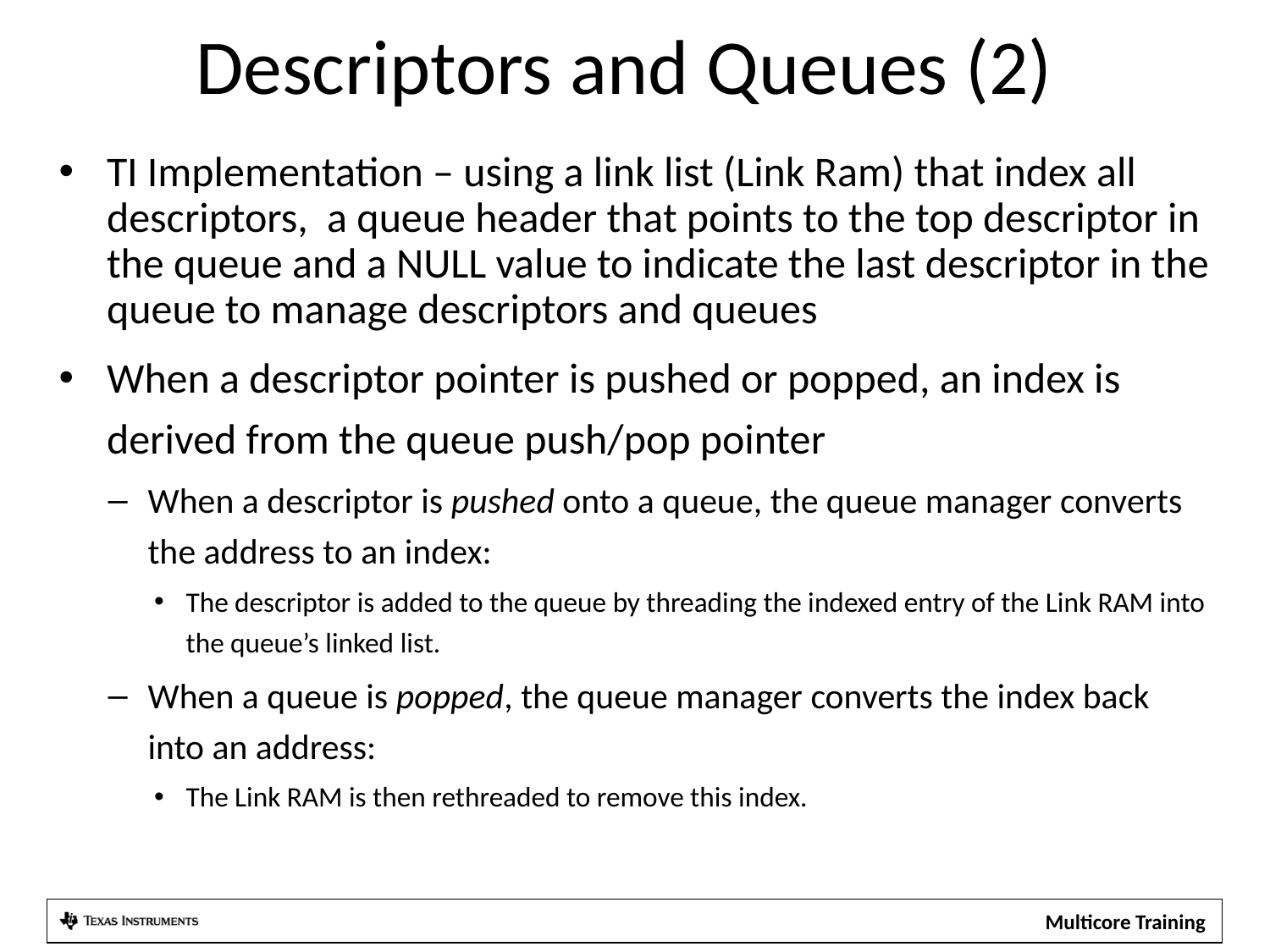

# Descriptors and Queues (2)
TI Implementation – using a link list (Link Ram) that index all descriptors,  a queue header that points to the top descriptor in the queue and a NULL value to indicate the last descriptor in the queue to manage descriptors and queues
When a descriptor pointer is pushed or popped, an index is derived from the queue push/pop pointer
When a descriptor is pushed onto a queue, the queue manager converts the address to an index:
The descriptor is added to the queue by threading the indexed entry of the Link RAM into the queue’s linked list.
When a queue is popped, the queue manager converts the index back into an address:
The Link RAM is then rethreaded to remove this index.